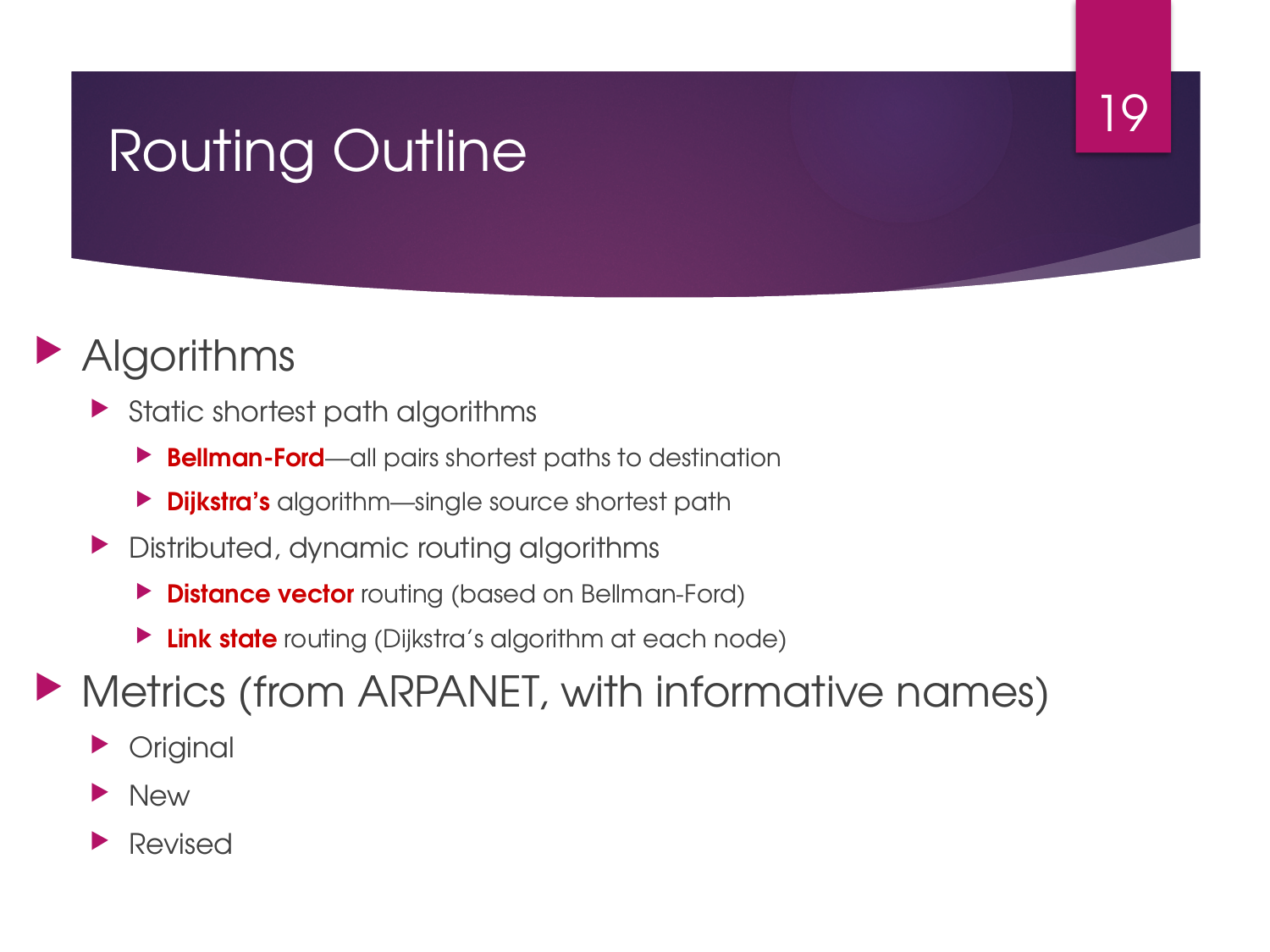

19
# Routing Outline
Algorithms
Static shortest path algorithms
Bellman-Ford—all pairs shortest paths to destination
Dijkstra’s algorithm—single source shortest path
Distributed, dynamic routing algorithms
Distance vector routing (based on Bellman-Ford)
Link state routing (Dijkstra’s algorithm at each node)
Metrics (from ARPANET, with informative names)
Original
New
Revised